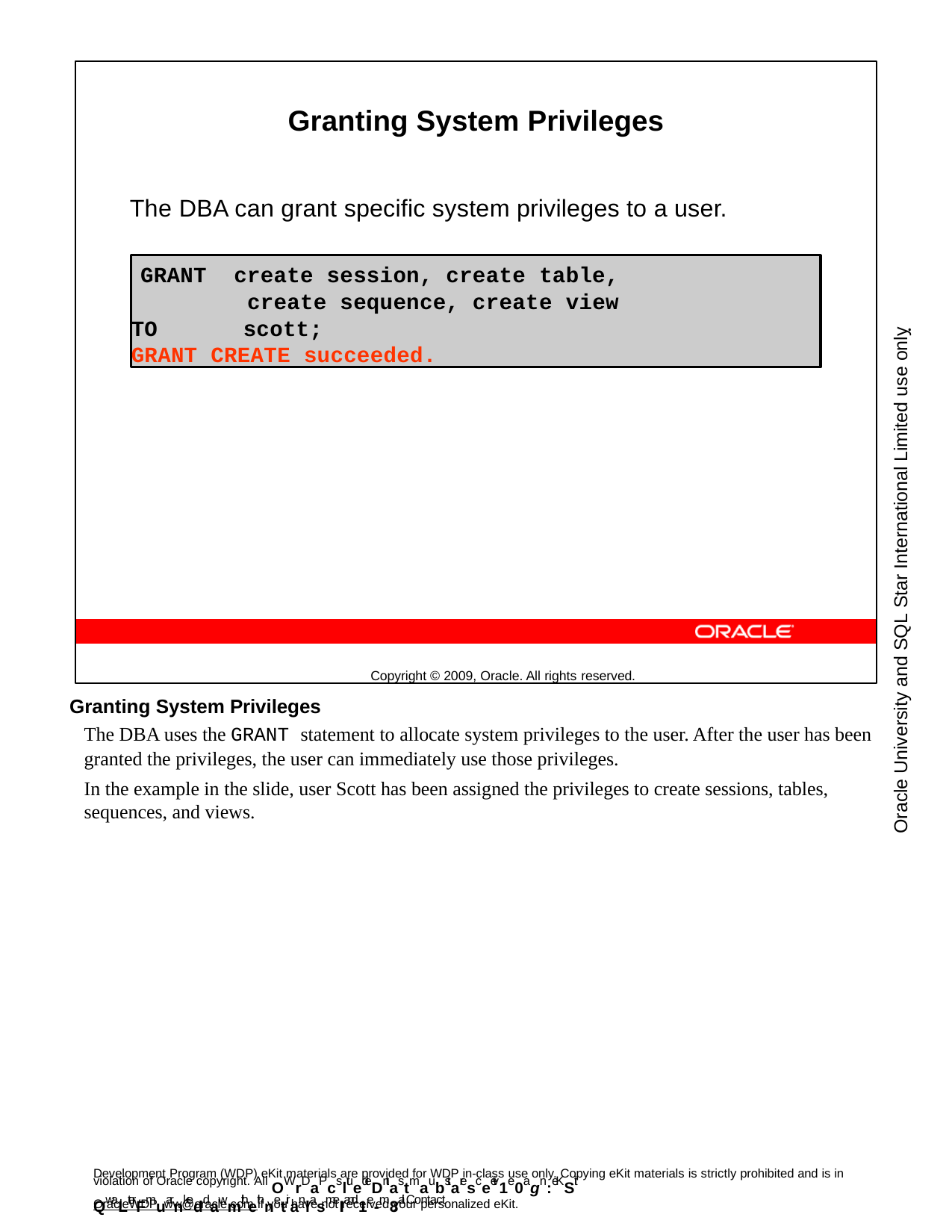

Granting System Privileges

The DBA can grant specific system privileges to a user.

Copyright © 2009, Oracle. All rights reserved.
GRANT	create session, create table,  create sequence, create view
TO	scott;
GRANT CREATE succeeded.
Oracle University and SQL Star International Limited use onlyฺ

Granting System Privileges
The DBA uses the GRANT statement to allocate system privileges to the user. After the user has been  granted the privileges, the user can immediately use those privileges.
In the example in the slide, user Scott has been assigned the privileges to create sessions, tables,  sequences, and views.
Development Program (WDP) eKit materials are provided for WDP in-class use only. Copying eKit materials is strictly prohibited and is in
violation of Oracle copyright. All OWrDaPcsltuedeDntas tmaubstaresceeiv1e0agn :eKSit QwaLterFmuarnkeddawmithethnetiranlasmeIIand1e-m8ail.  Contact
OracleWDP_ww@oracle.com if you have not received your personalized eKit.